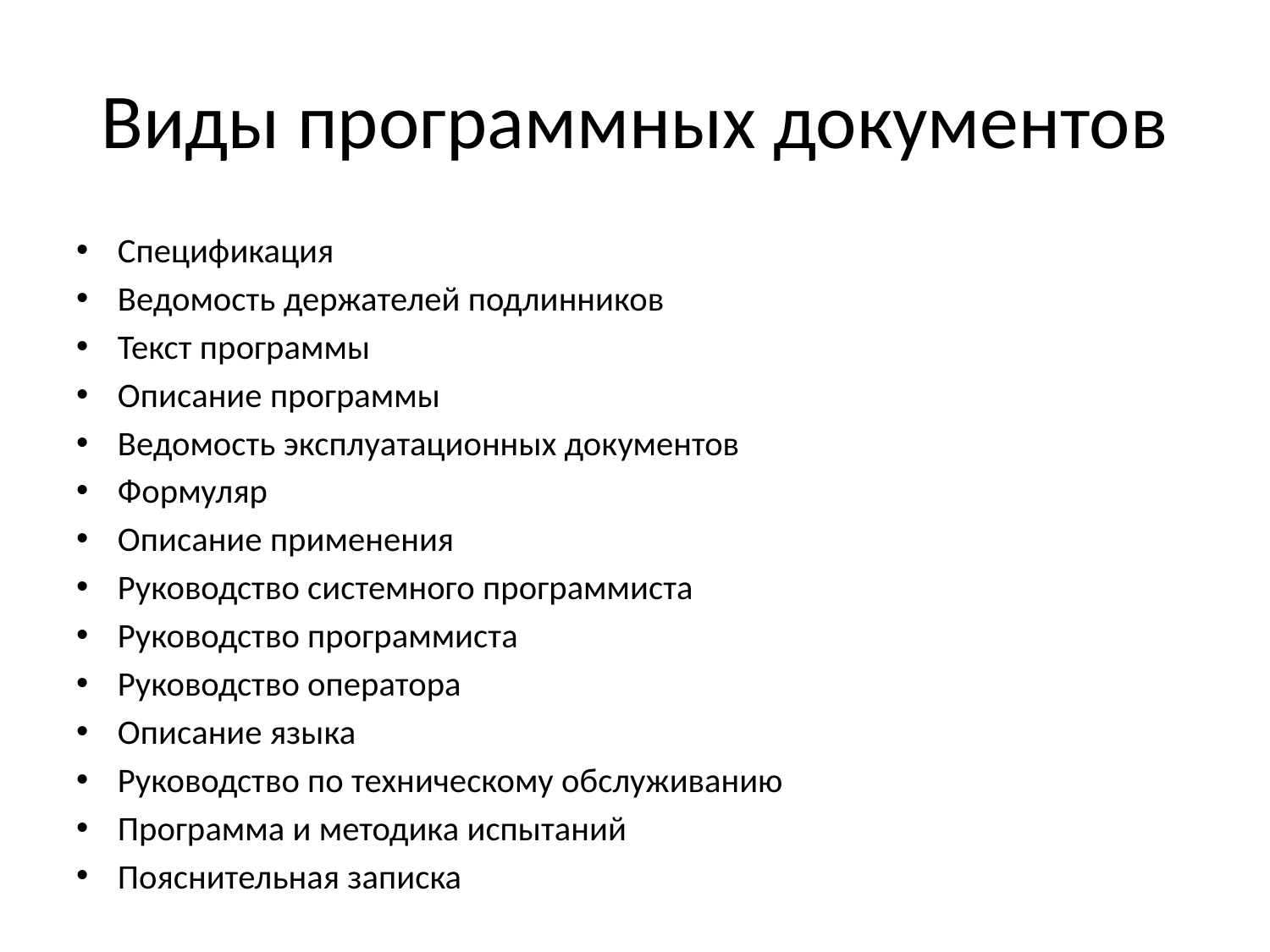

# Виды программных документов
Спецификация
Ведомость держателей подлинников
Текст программы
Описание программы
Ведомость эксплуатационных документов
Формуляр
Описание применения
Руководство системного программиста
Руководство программиста
Руководство оператора
Описание языка
Руководство по техническому обслуживанию
Программа и методика испытаний
Пояснительная записка